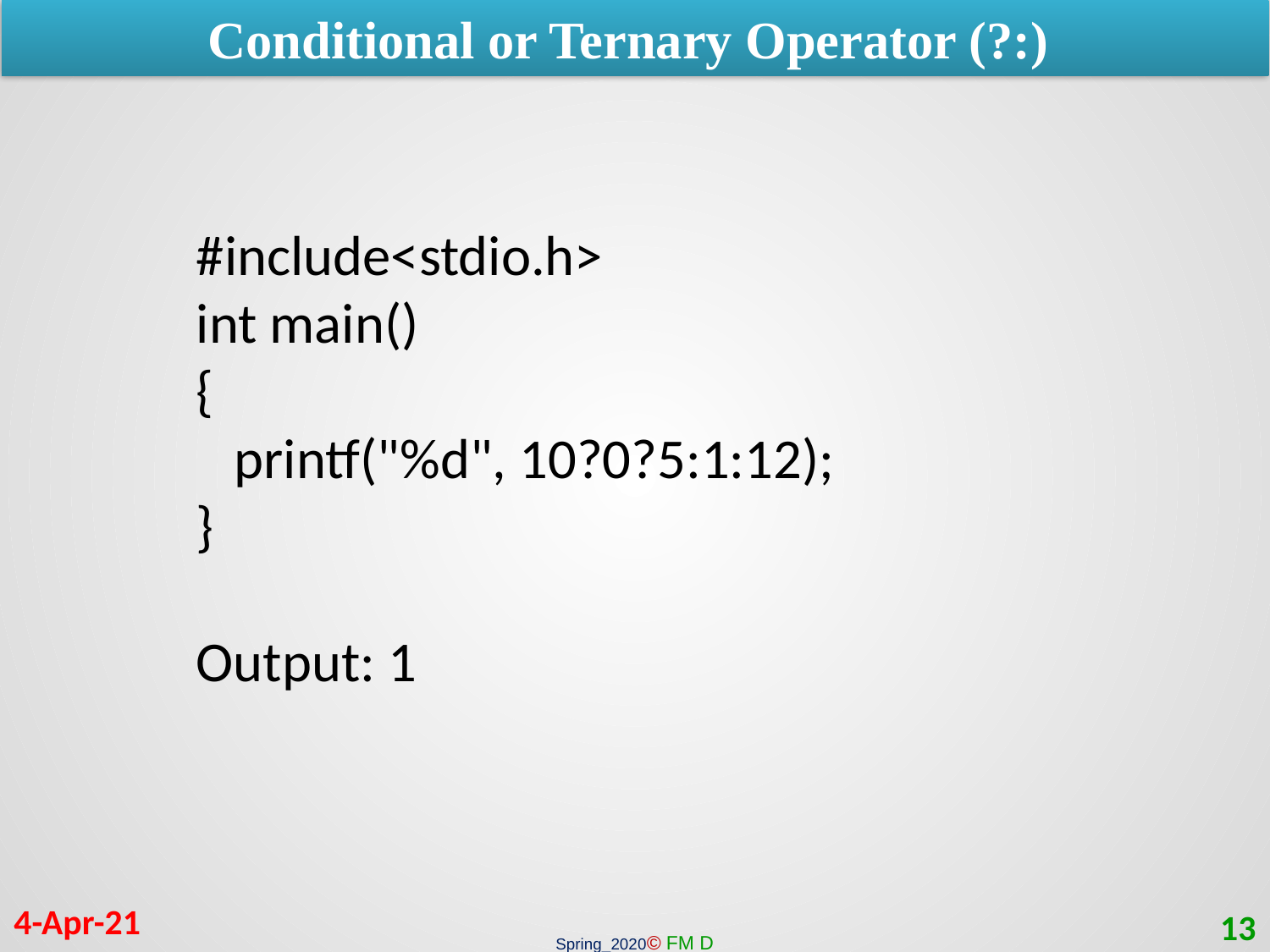

Conditional or Ternary Operator (?:)

#include<stdio.h>
int main()
{
   printf("%d", 10?0?5:1:12);
}

Output: 1
4-Apr-21
13